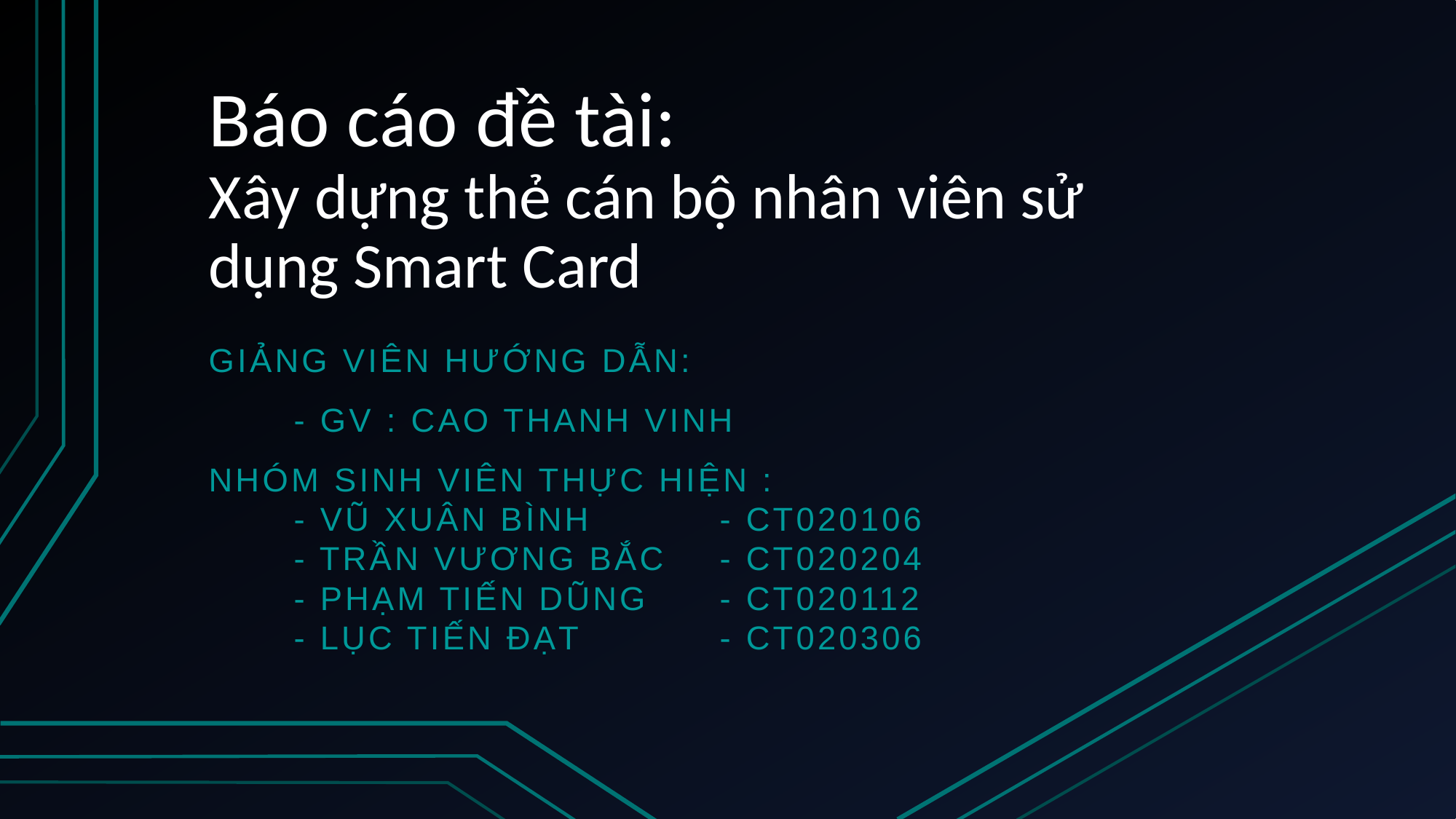

# Báo cáo đề tài: Xây dựng thẻ cán bộ nhân viên sử dụng Smart Card
Giảng viên hướng dẫn:
	- gv : Cao thanh vinh
nhóm sinh viên thực hiện :
	- Vũ xuân bình		- CT020106
	- Trần Vương Bắc		- CT020204
	- Phạm Tiến Dũng		- CT020112
	- Lục Tiến Đạt		- CT020306